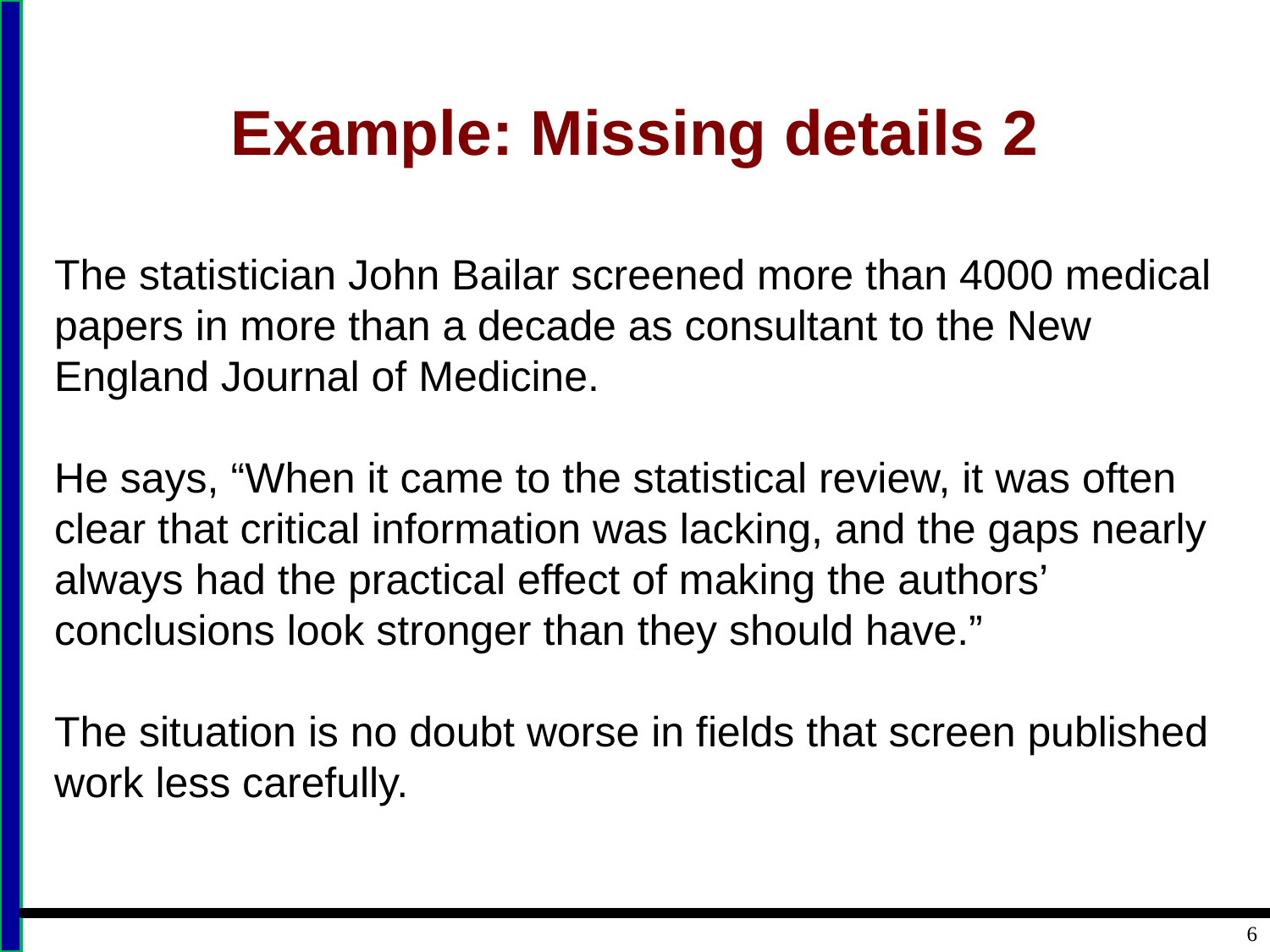

# Example: Missing details 2
The statistician John Bailar screened more than 4000 medical papers in more than a decade as consultant to the New England Journal of Medicine.

He says, “When it came to the statistical review, it was often clear that critical information was lacking, and the gaps nearly always had the practical effect of making the authors’ conclusions look stronger than they should have.”

The situation is no doubt worse in fields that screen published work less carefully.